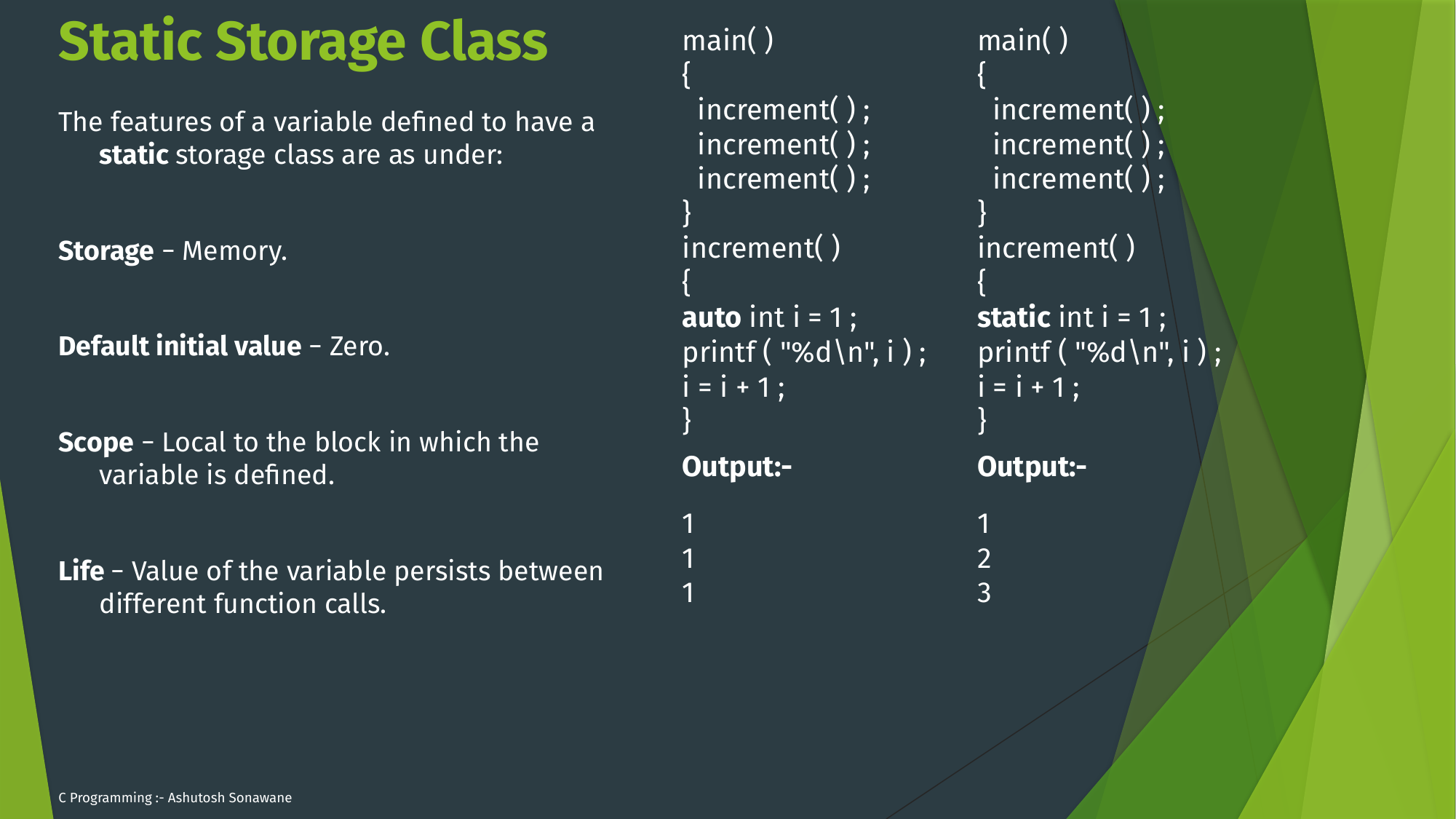

# Static Storage Class
| main( ) { increment( ) ; increment( ) ; increment( ) ; } increment( ) { auto int i = 1 ; printf ( "%d\n", i ) ; i = i + 1 ; } |  |
| --- | --- |
| Output:- |  |
| 1 1 1 |  |
| main( ) { increment( ) ; increment( ) ; increment( ) ; } increment( ) { static int i = 1 ; printf ( "%d\n", i ) ; i = i + 1 ; } |  |
| --- | --- |
| Output:- |  |
| 1 2 3 |  |
The features of a variable defined to have a static storage class are as under:

Storage − Memory.

Default initial value − Zero.

Scope − Local to the block in which the variable is defined.

Life − Value of the variable persists between different function calls.
C Programming :- Ashutosh Sonawane